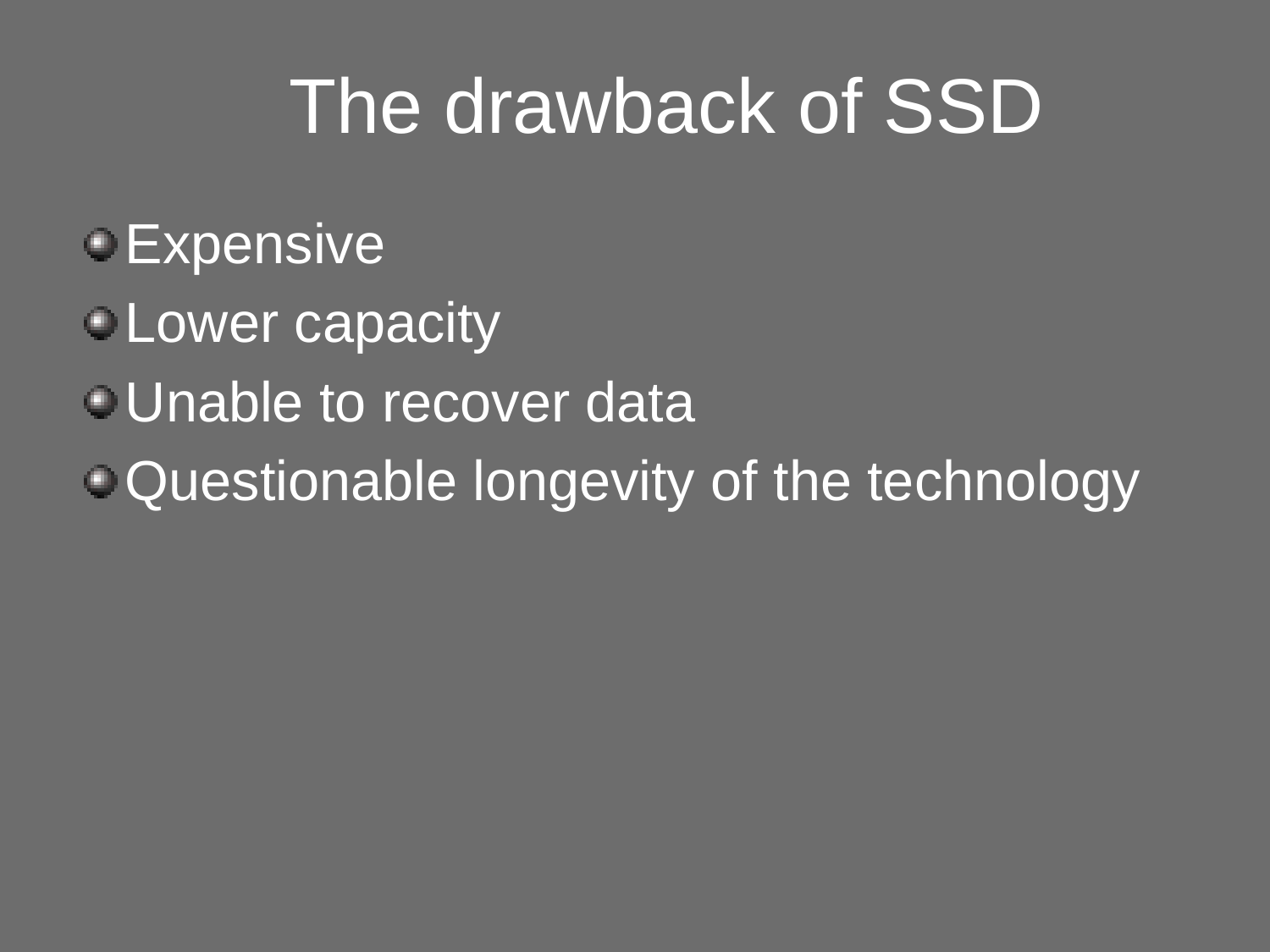

# The drawback of SSD
Expensive
Lower capacity
Unable to recover data
Questionable longevity of the technology